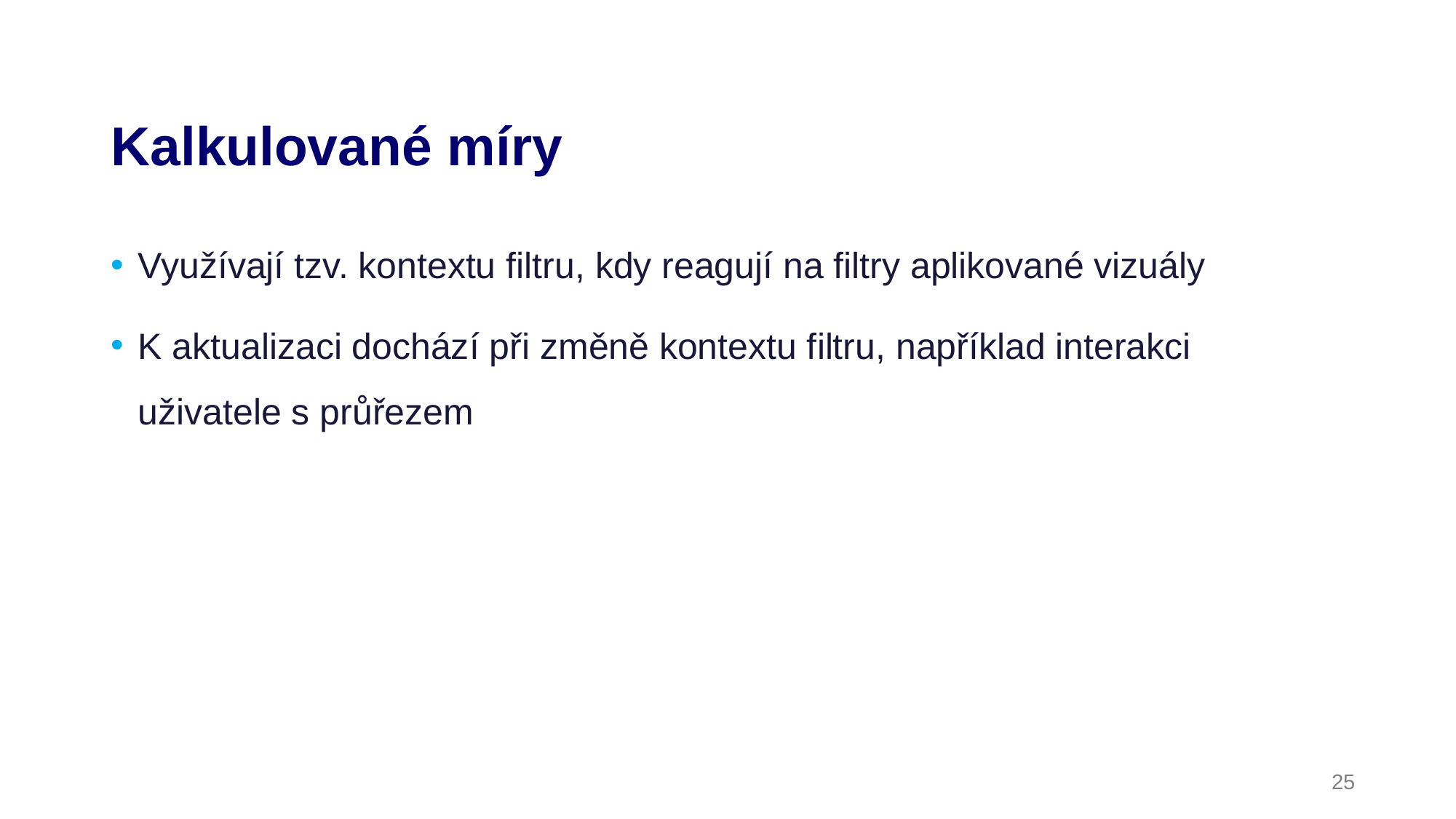

# Kalkulované míry
Využívají tzv. kontextu filtru, kdy reagují na filtry aplikované vizuály
K aktualizaci dochází při změně kontextu filtru, například interakci uživatele s průřezem

25